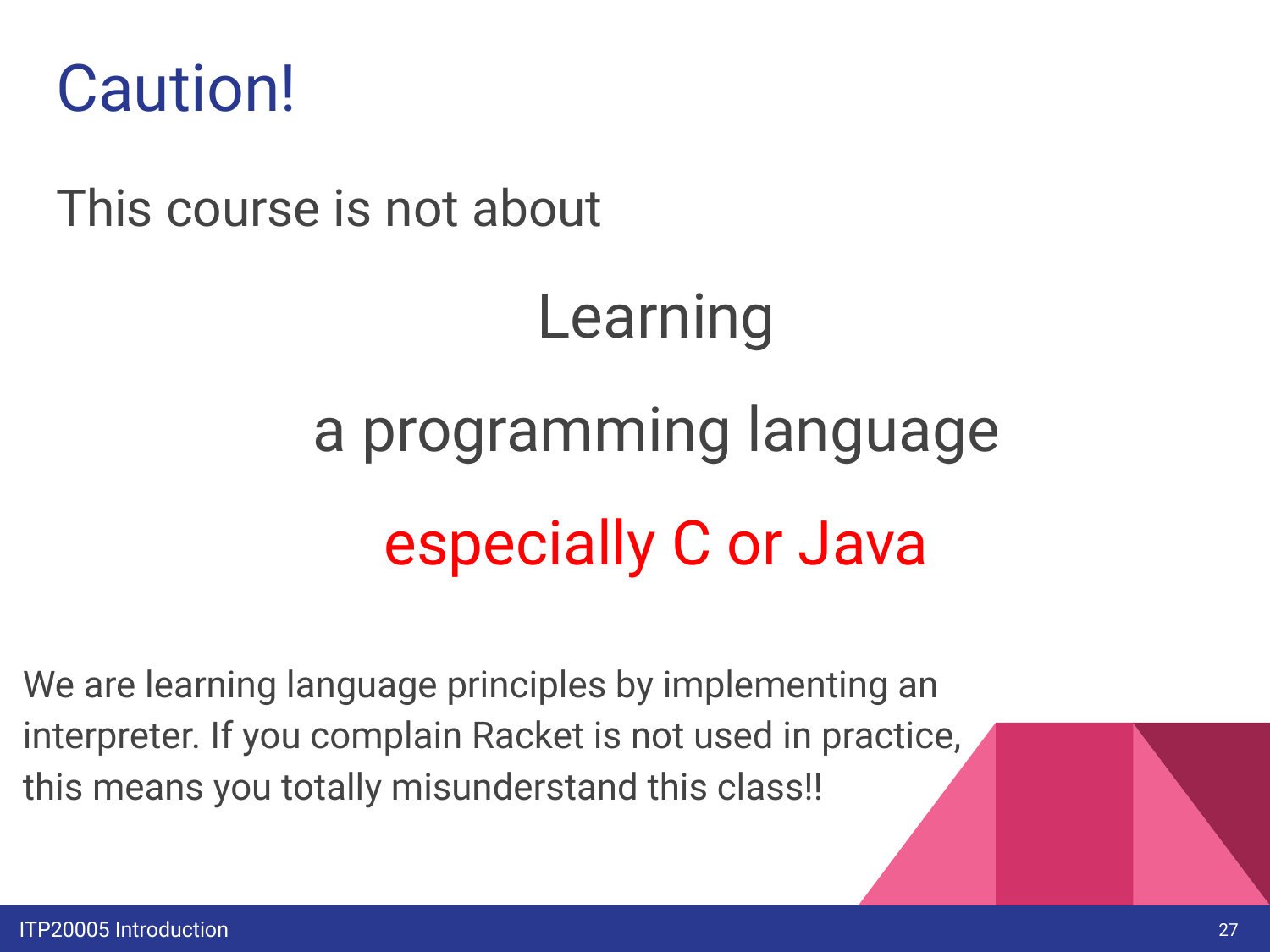

# Caution!
This course is not about
Learning
a programming language
especially C or Java
We are learning language principles by implementing an interpreter. If you complain Racket is not used in practice, this means you totally misunderstand this class!!

27